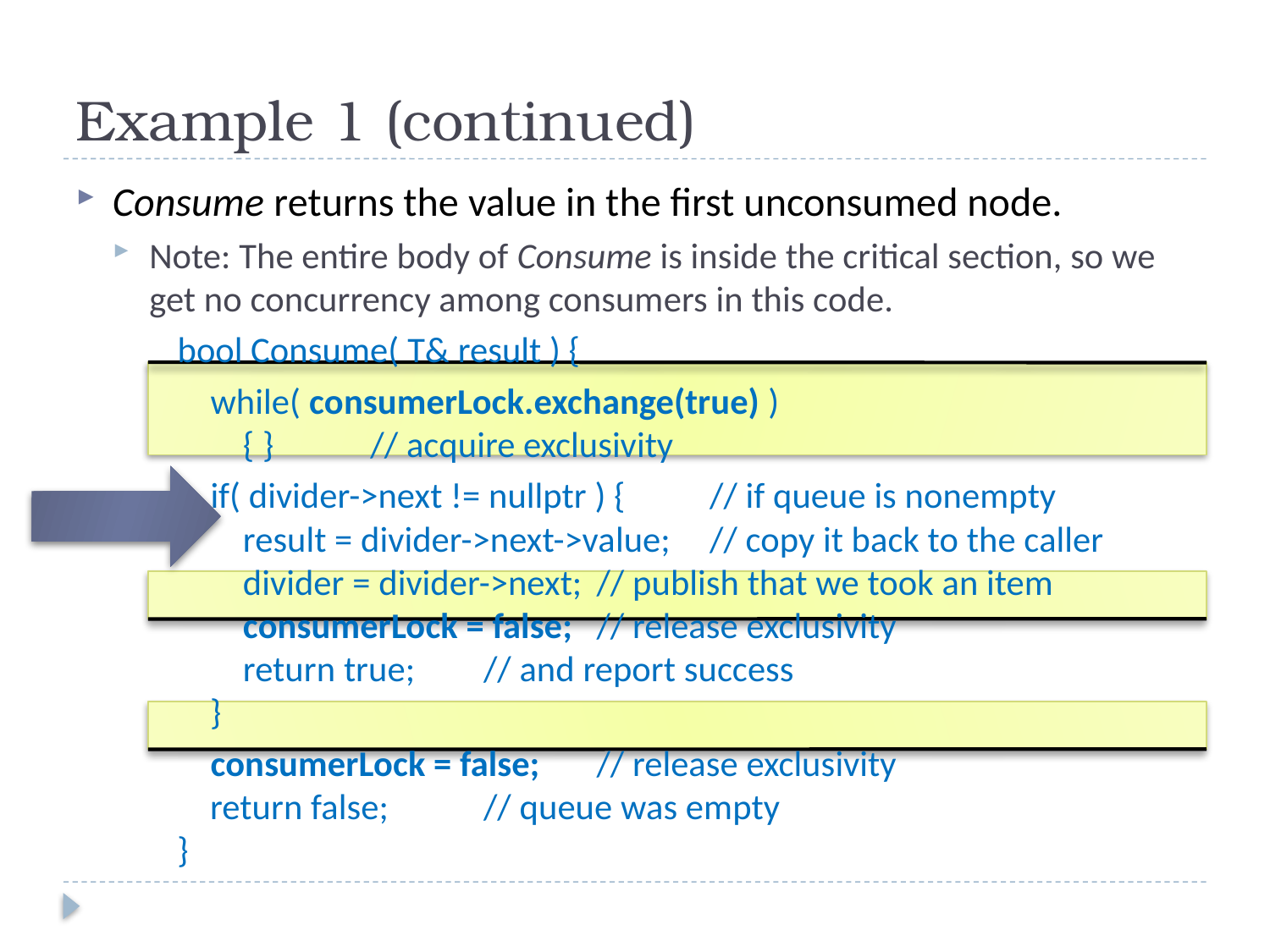

# Example 1 (continued)
Consume returns the value in the first unconsumed node.
Note: The entire body of Consume is inside the critical section, so we get no concurrency among consumers in this code.
    bool Consume( T& result ) {
        while( consumerLock.exchange(true) )
            { }				// acquire exclusivity
        if( divider->next != nullptr ) {	// if queue is nonempty
            result = divider->next->value;	// copy it back to the caller
            divider = divider->next;	// publish that we took an item
            consumerLock = false;	// release exclusivity
            return true;			// and report success
        }
        consumerLock = false;		// release exclusivity
        return false;			// queue was empty
    }